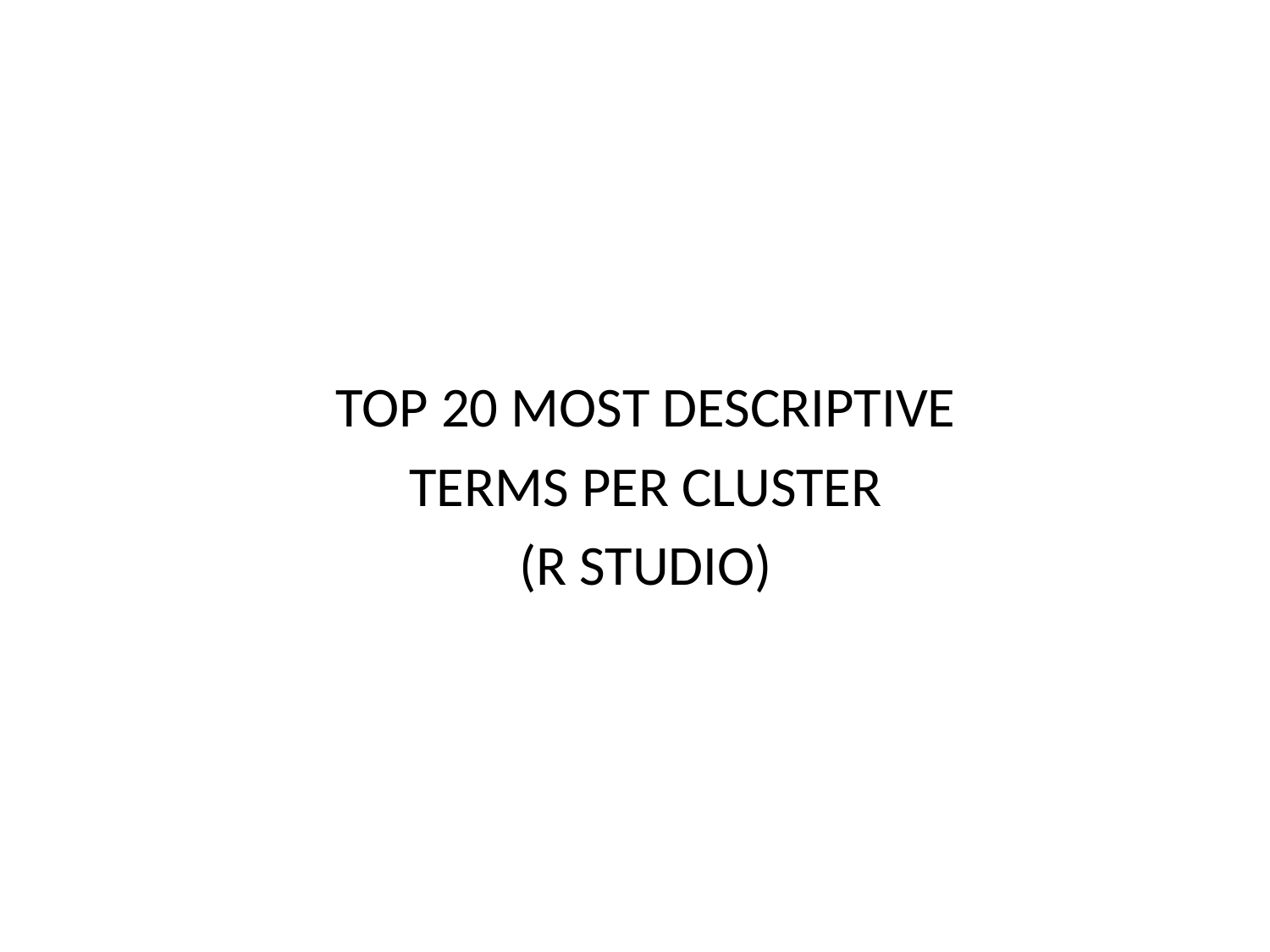

TOP 20 MOST DESCRIPTIVE
TERMS PER CLUSTER
(R STUDIO)